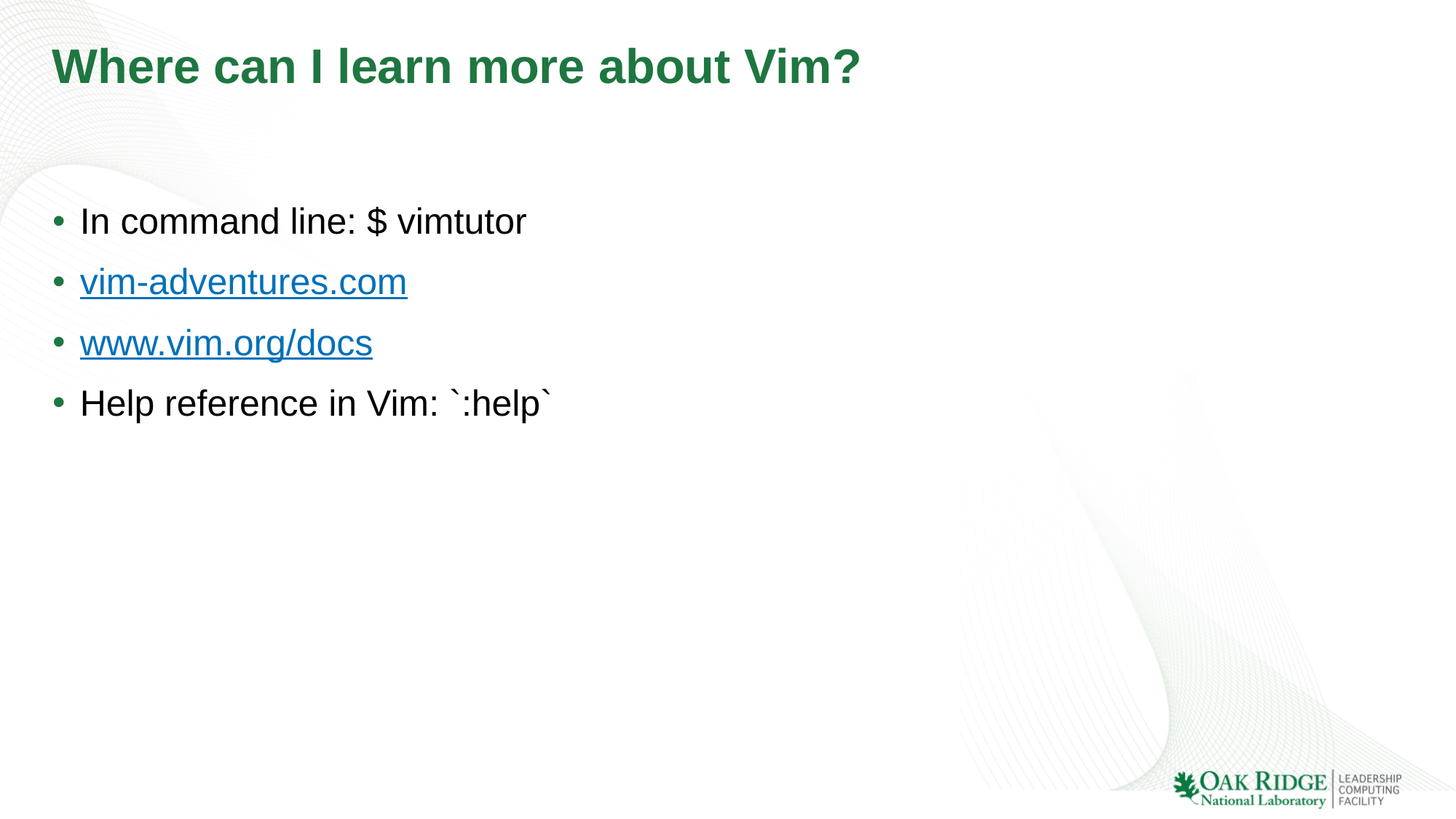

# Where can I learn more about Vim?
In command line: $ vimtutor
vim-adventures.com
www.vim.org/docs
Help reference in Vim: `:help`